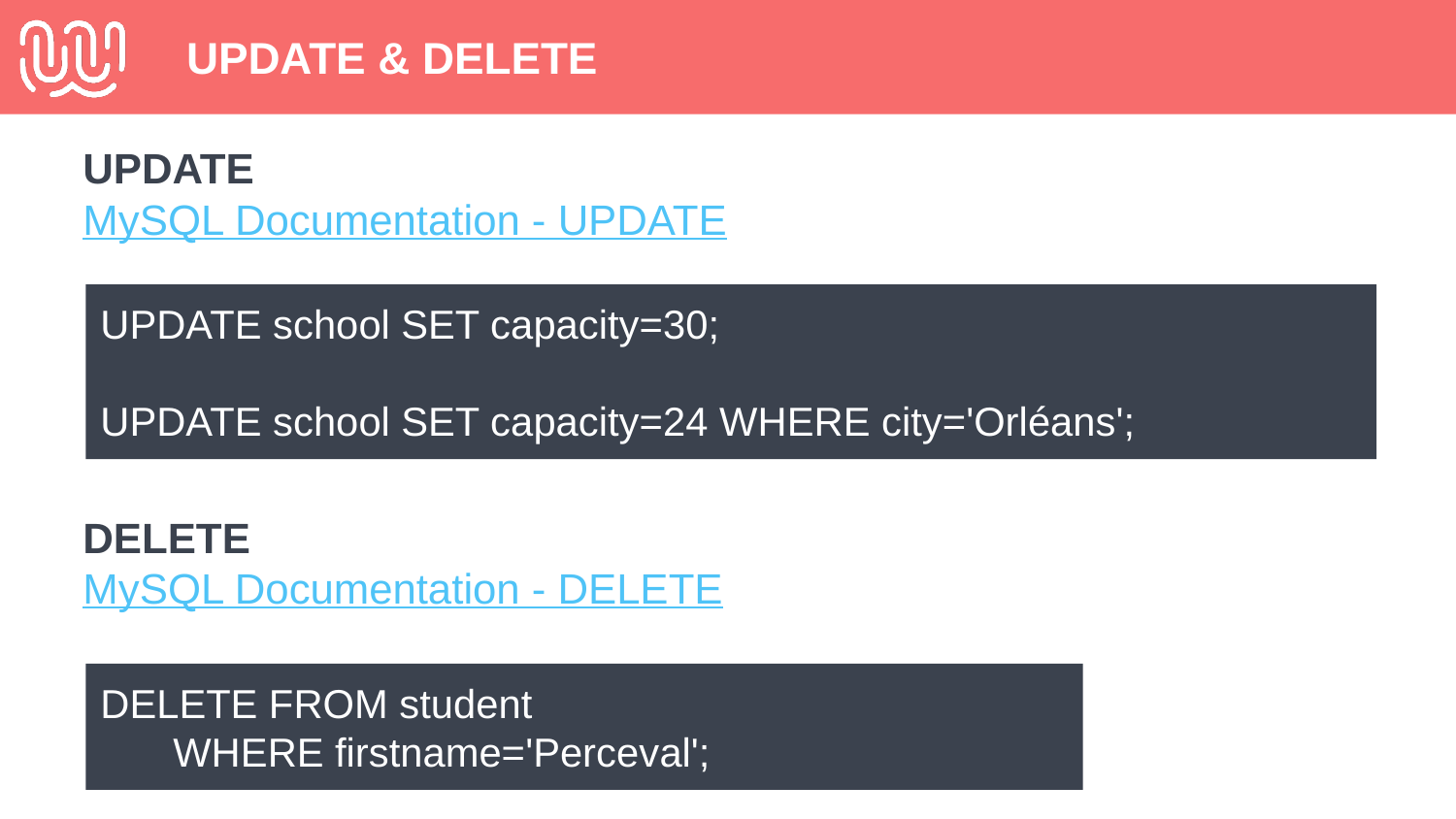

# UPDATE & DELETE
UPDATE
MySQL Documentation - UPDATE
UPDATE school SET capacity=30;

UPDATE school SET capacity=24 WHERE city='Orléans';
DELETE
MySQL Documentation - DELETE
DELETE FROM student
WHERE firstname='Perceval';